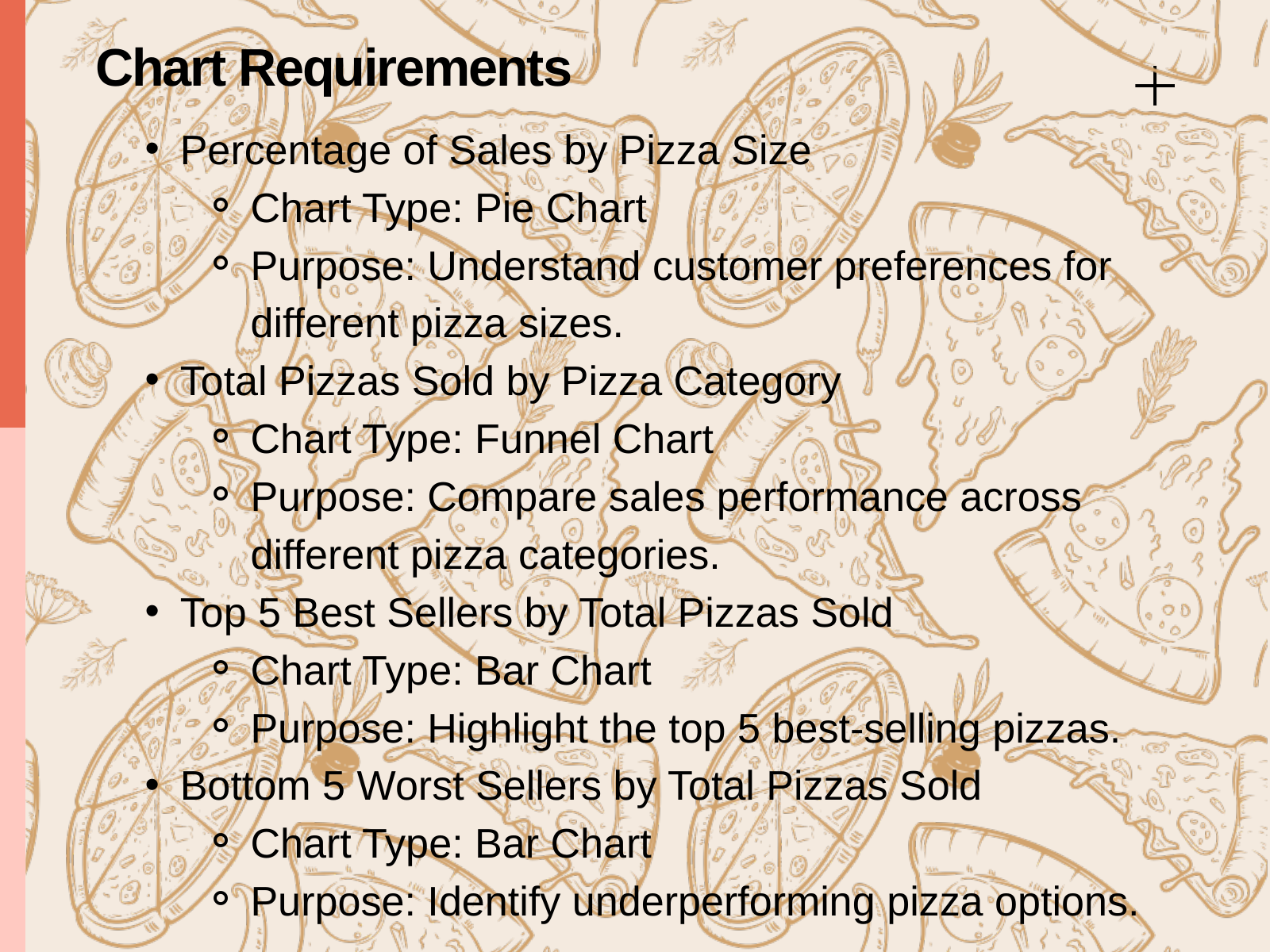

Chart Requirements

Percentage of Sales by Pizza Size
Chart Type: Pie Chart
Purpose: Understand customer preferences for different pizza sizes.
Total Pizzas Sold by Pizza Category
Chart Type: Funnel Chart
Purpose: Compare sales performance across different pizza categories.
Top 5 Best Sellers by Total Pizzas Sold
Chart Type: Bar Chart
Purpose: Highlight the top 5 best-selling pizzas.
Bottom 5 Worst Sellers by Total Pizzas Sold
Chart Type: Bar Chart
Purpose: Identify underperforming pizza options.